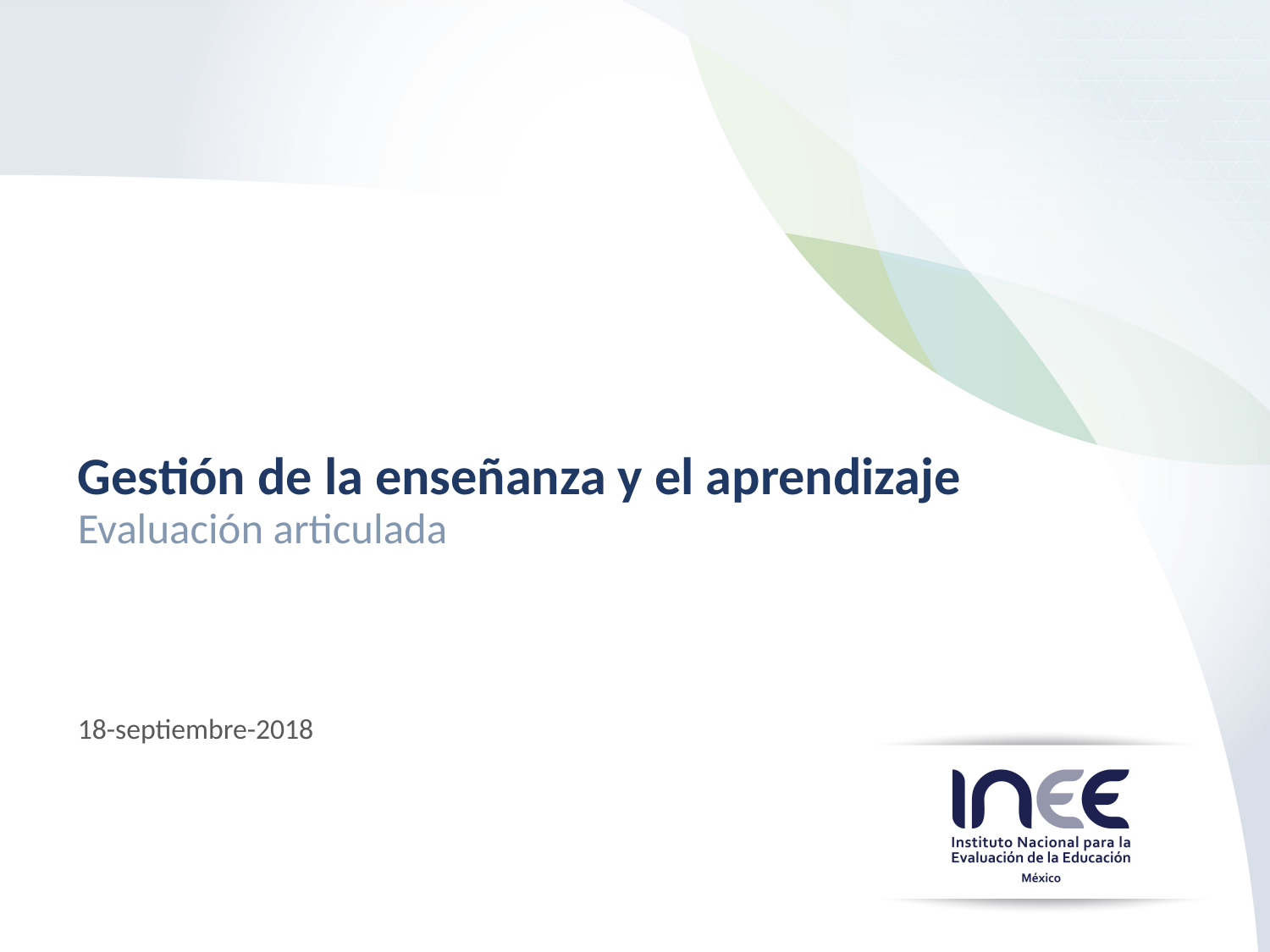

# Gestión de la enseñanza y el aprendizaje Evaluación articulada
18-septiembre-2018